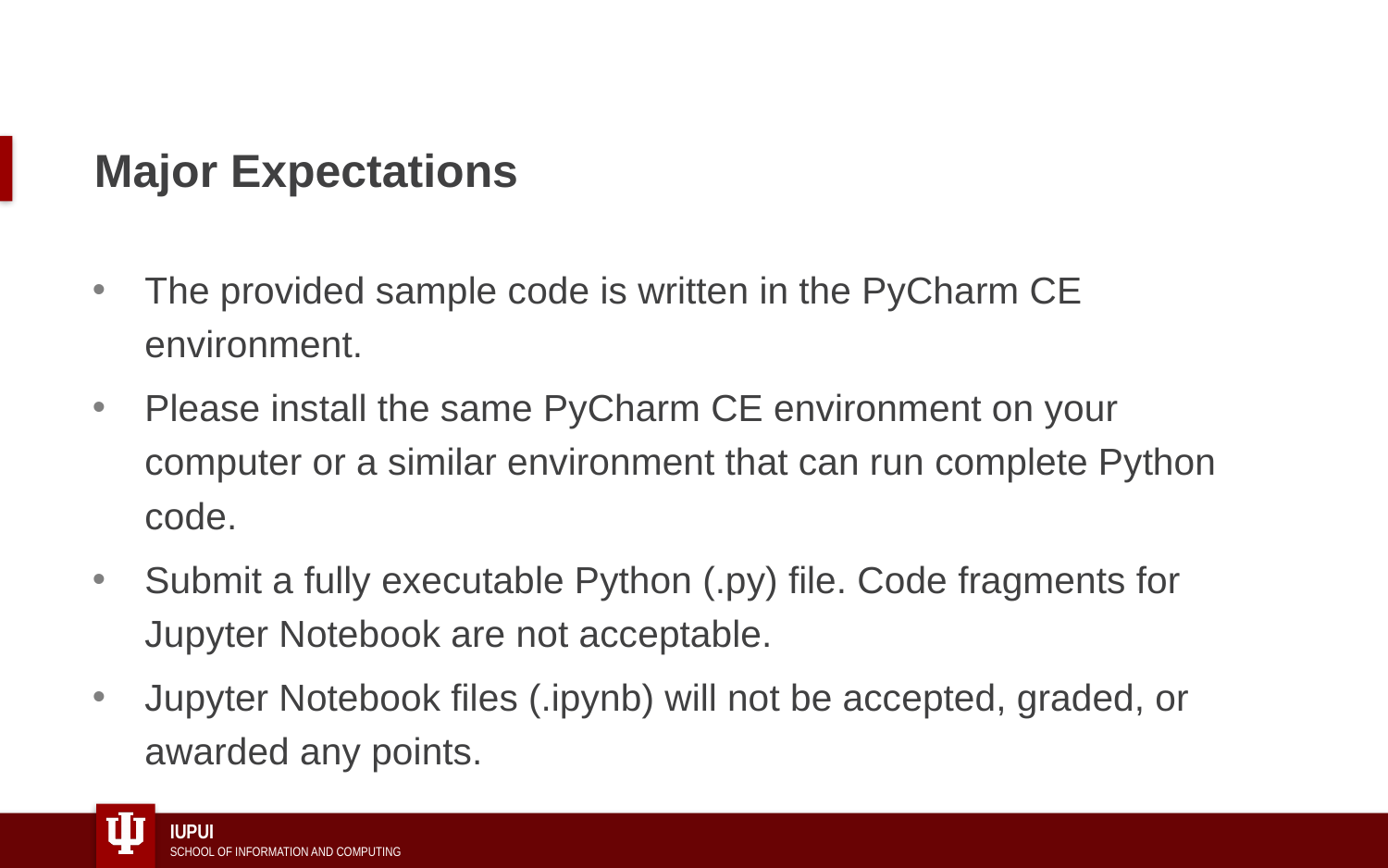

# Major Expectations
The provided sample code is written in the PyCharm CE environment.
Please install the same PyCharm CE environment on your computer or a similar environment that can run complete Python code.
Submit a fully executable Python (.py) file. Code fragments for Jupyter Notebook are not acceptable.
Jupyter Notebook files (.ipynb) will not be accepted, graded, or awarded any points.